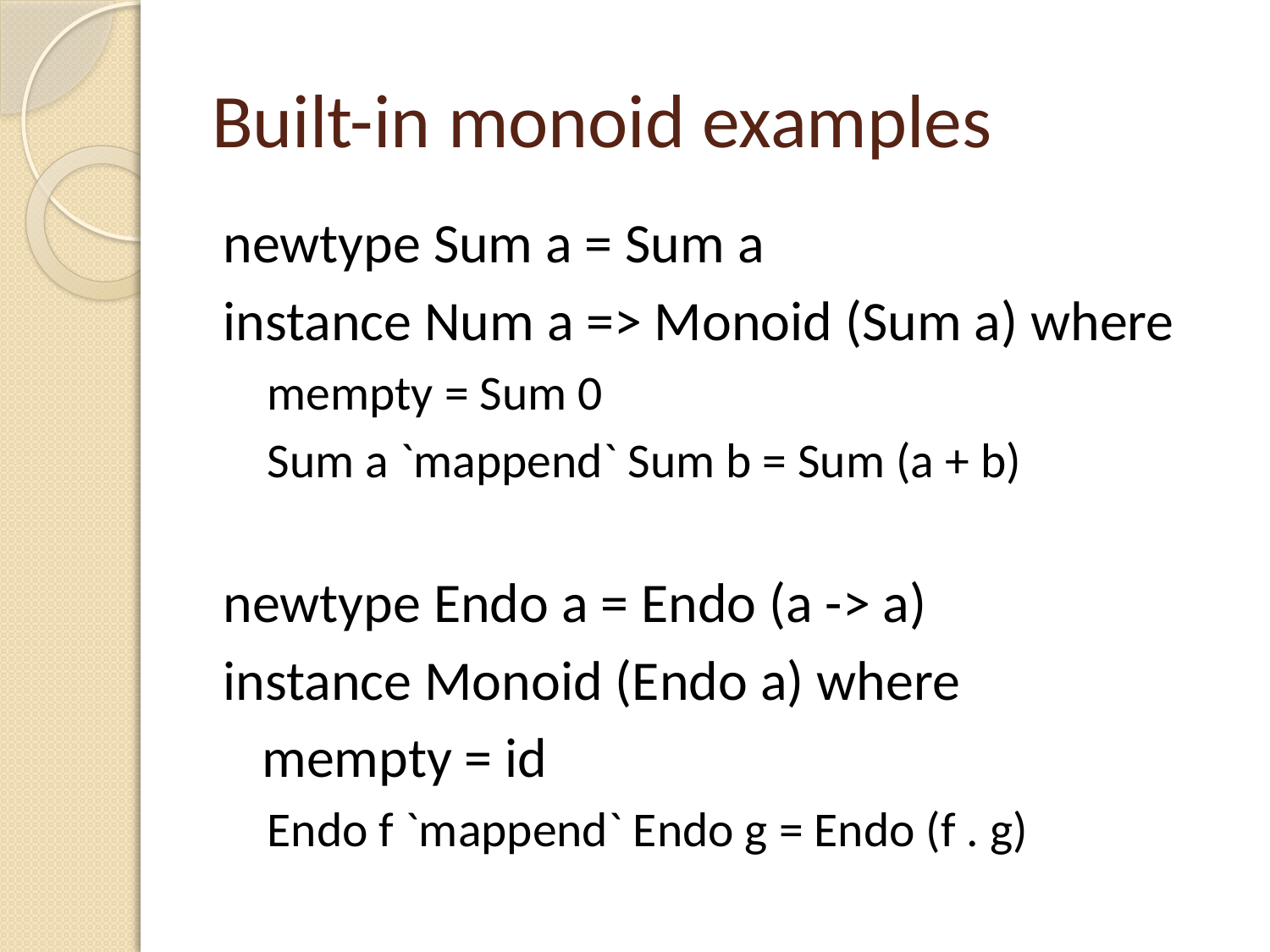

# Built-in monoid examples
newtype Sum a = Sum a
instance Num a => Monoid (Sum a) where
mempty = Sum 0
Sum a `mappend` Sum b = Sum (a + b)

newtype Endo a = Endo (a -> a)
instance Monoid (Endo a) where
	mempty = id
Endo f `mappend` Endo g = Endo (f . g)